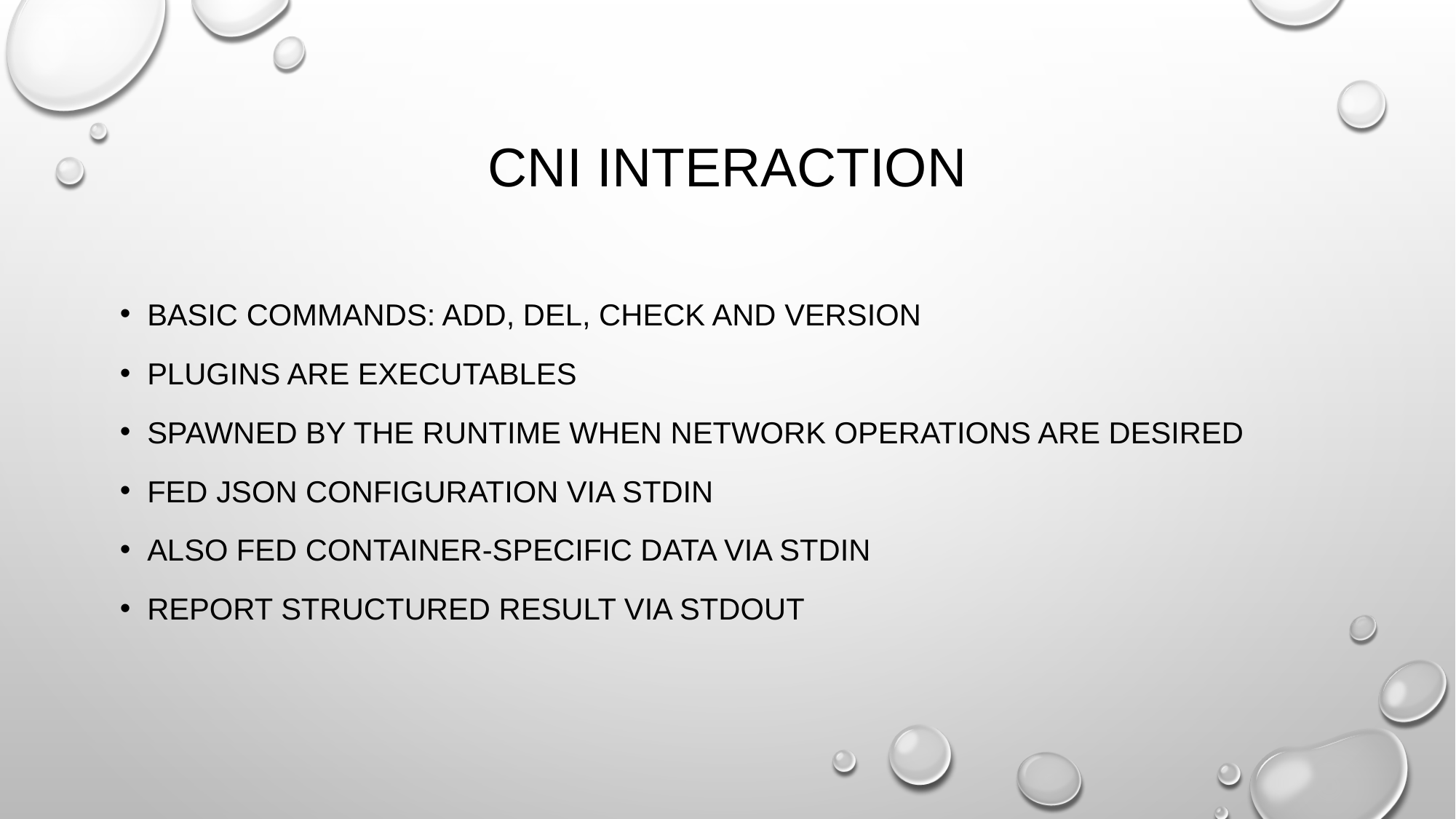

# CNI interaction
Basic commands: ADD, DEL, CHECK and VERSION
Plugins are executables
Spawned by the runtime when network operations are desired
Fed JSON configuration via stdin
Also fed container-specific data via stdin
Report structured result via stdout